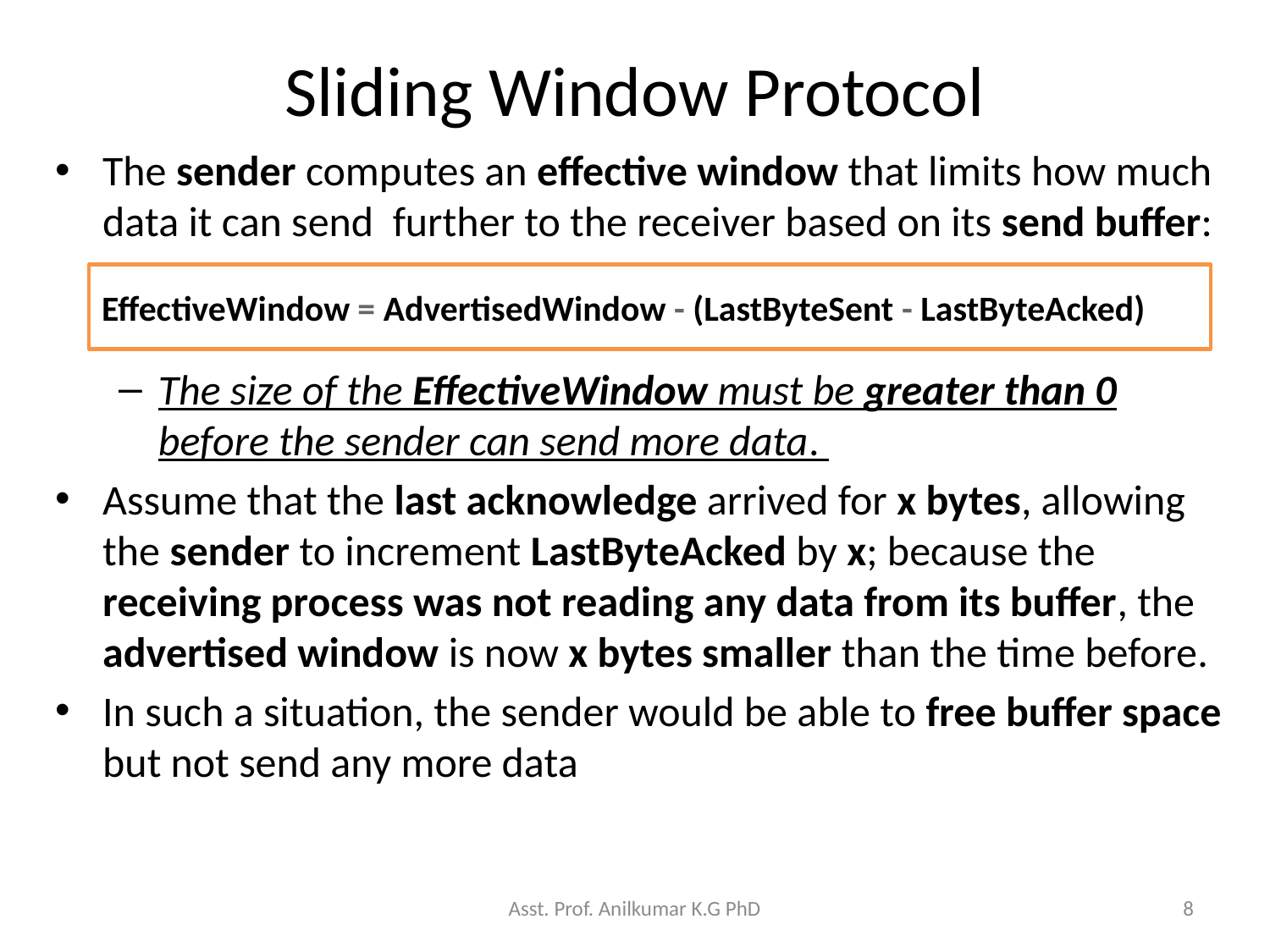

# Sliding Window Protocol
The sender computes an effective window that limits how much data it can send  further to the receiver based on its send buffer:

The size of the EffectiveWindow must be greater than 0 before the sender can send more data.
Assume that the last acknowledge arrived for x bytes, allowing the sender to increment LastByteAcked by x; because the receiving process was not reading any data from its buffer, the advertised window is now x bytes smaller than the time before.
In such a situation, the sender would be able to free buffer space but not send any more data

EffectiveWindow = AdvertisedWindow - (LastByteSent - LastByteAcked)

Asst. Prof. Anilkumar K.G PhD
8